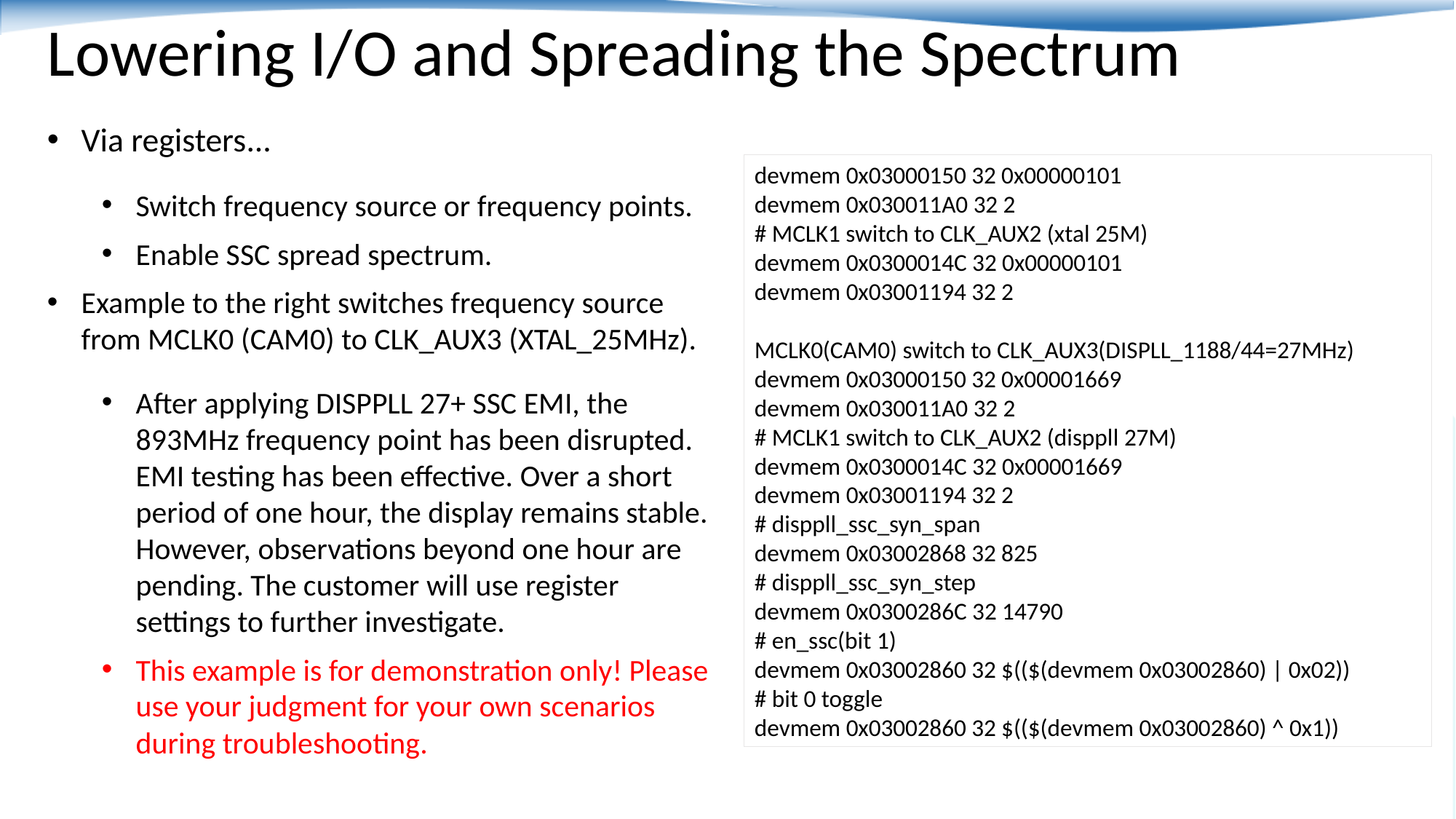

Lowering I/O and Spreading the Spectrum
Via registers...
Switch frequency source or frequency points.
Enable SSC spread spectrum.
Example to the right switches frequency source from MCLK0 (CAM0) to CLK_AUX3 (XTAL_25MHz).
After applying DISPPLL 27+ SSC EMI, the 893MHz frequency point has been disrupted. EMI testing has been effective. Over a short period of one hour, the display remains stable. However, observations beyond one hour are pending. The customer will use register settings to further investigate.
This example is for demonstration only! Please use your judgment for your own scenarios during troubleshooting.
devmem 0x03000150 32 0x00000101
devmem 0x030011A0 32 2
# MCLK1 switch to CLK_AUX2 (xtal 25M)
devmem 0x0300014C 32 0x00000101
devmem 0x03001194 32 2
MCLK0(CAM0) switch to CLK_AUX3(DISPLL_1188/44=27MHz)
devmem 0x03000150 32 0x00001669
devmem 0x030011A0 32 2
# MCLK1 switch to CLK_AUX2 (disppll 27M)
devmem 0x0300014C 32 0x00001669
devmem 0x03001194 32 2
# disppll_ssc_syn_span
devmem 0x03002868 32 825
# disppll_ssc_syn_step
devmem 0x0300286C 32 14790
# en_ssc(bit 1)
devmem 0x03002860 32 $(($(devmem 0x03002860) | 0x02))
# bit 0 toggle
devmem 0x03002860 32 $(($(devmem 0x03002860) ^ 0x1))